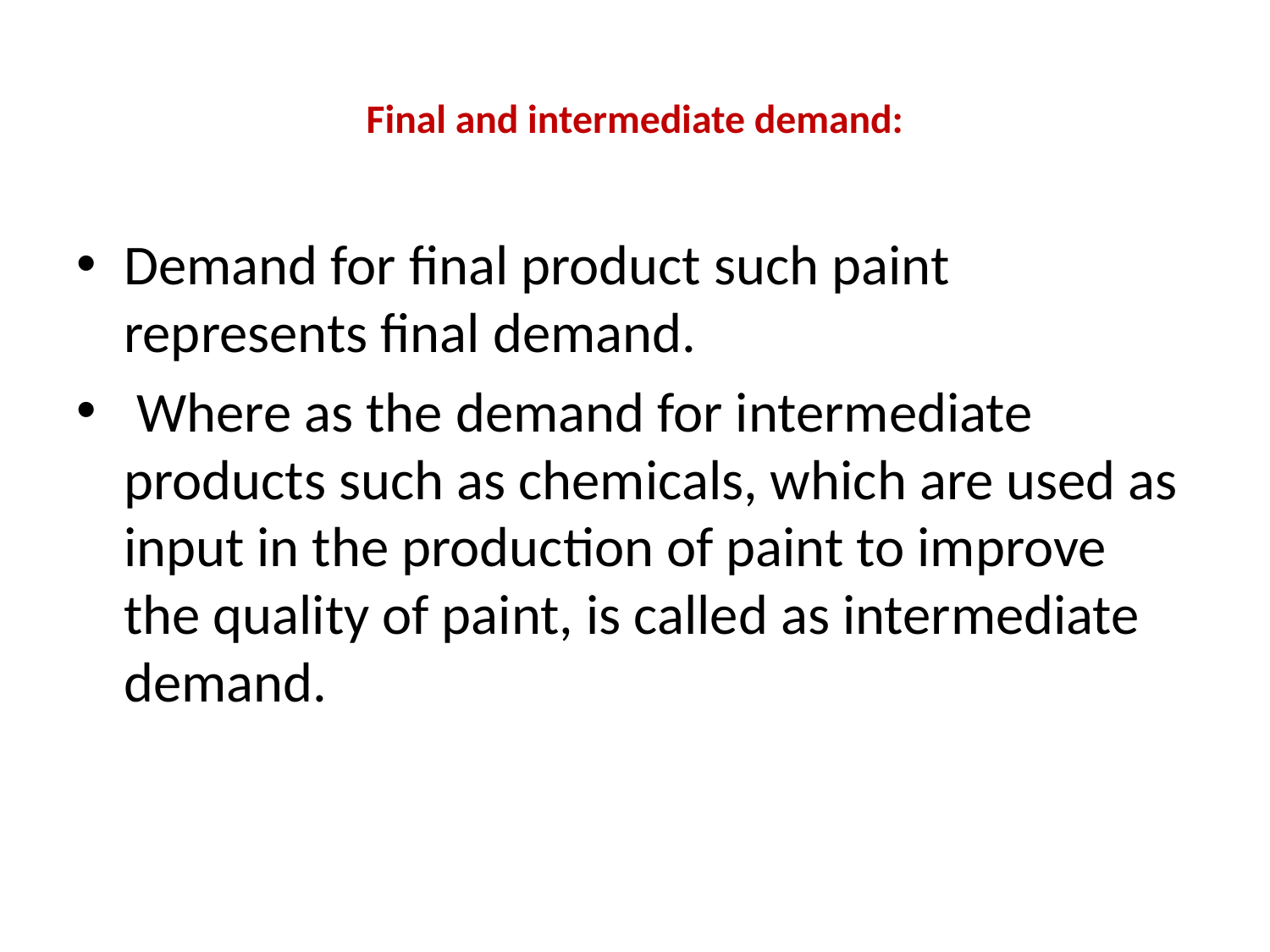

# Final and intermediate demand:
Demand for final product such paint represents final demand.
 Where as the demand for intermediate products such as chemicals, which are used as input in the production of paint to improve the quality of paint, is called as intermediate demand.